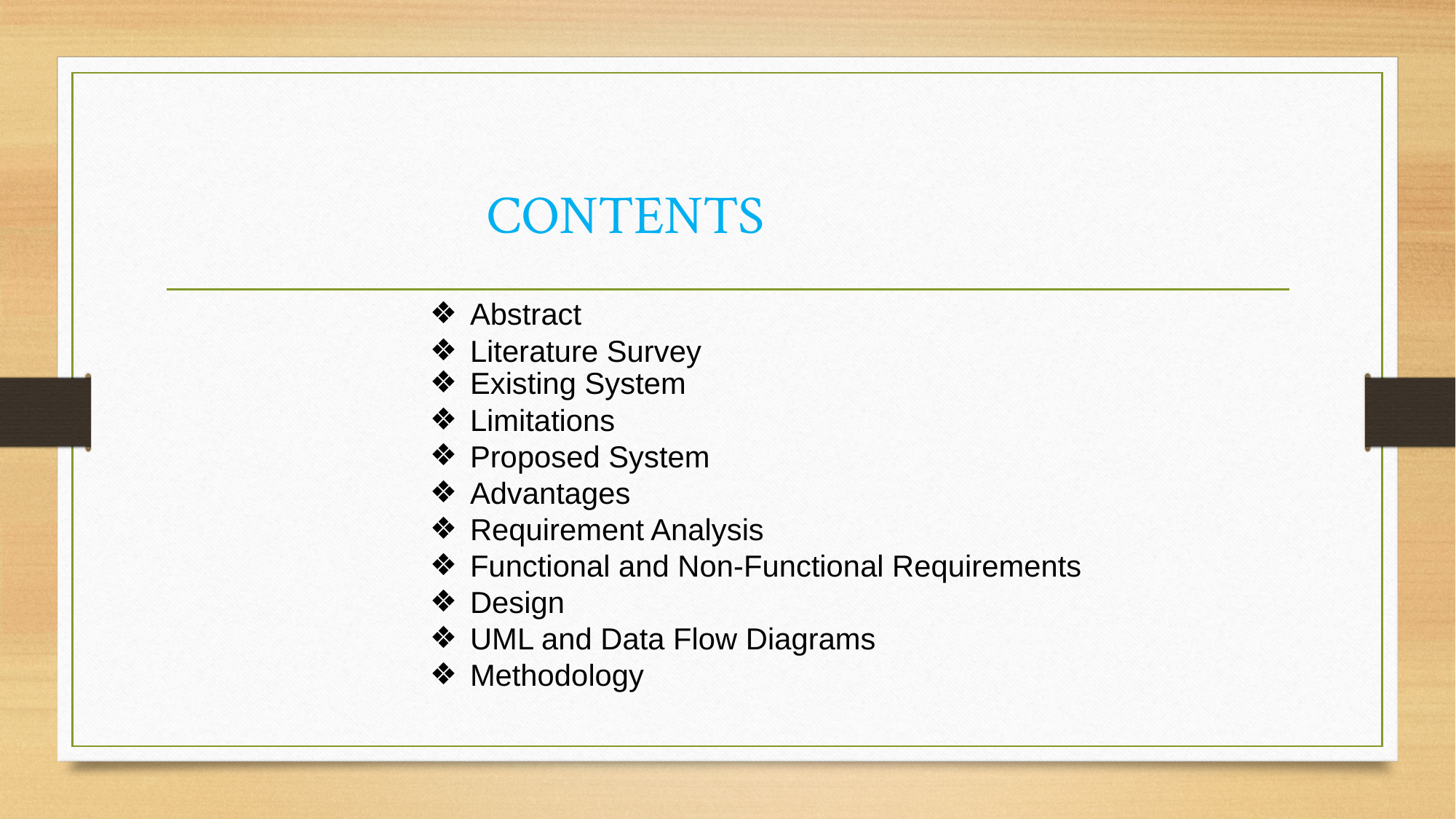

# CONTENTS
Abstract
Literature Survey
Existing System
Limitations
Proposed System
Advantages
Requirement Analysis
Functional and Non-Functional Requirements
Design
UML and Data Flow Diagrams
Methodology